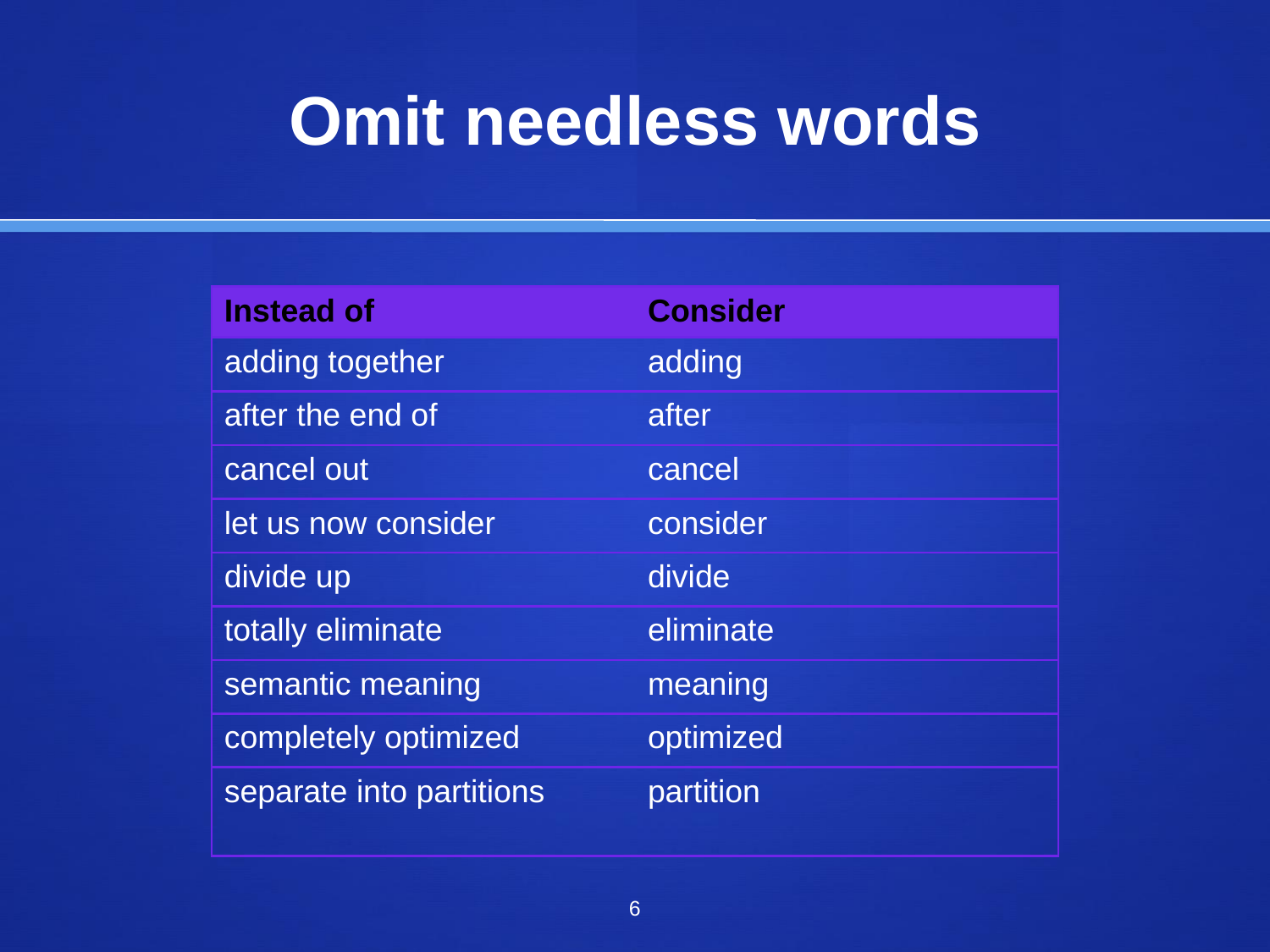

# Omit needless words

| Instead of | Consider |
| --- | --- |
| adding together | adding |
| after the end of | after |
| cancel out | cancel |
| let us now consider | consider |
| divide up | divide |
| totally eliminate | eliminate |
| semantic meaning | meaning |
| completely optimized | optimized |
| separate into partitions | partition |
6